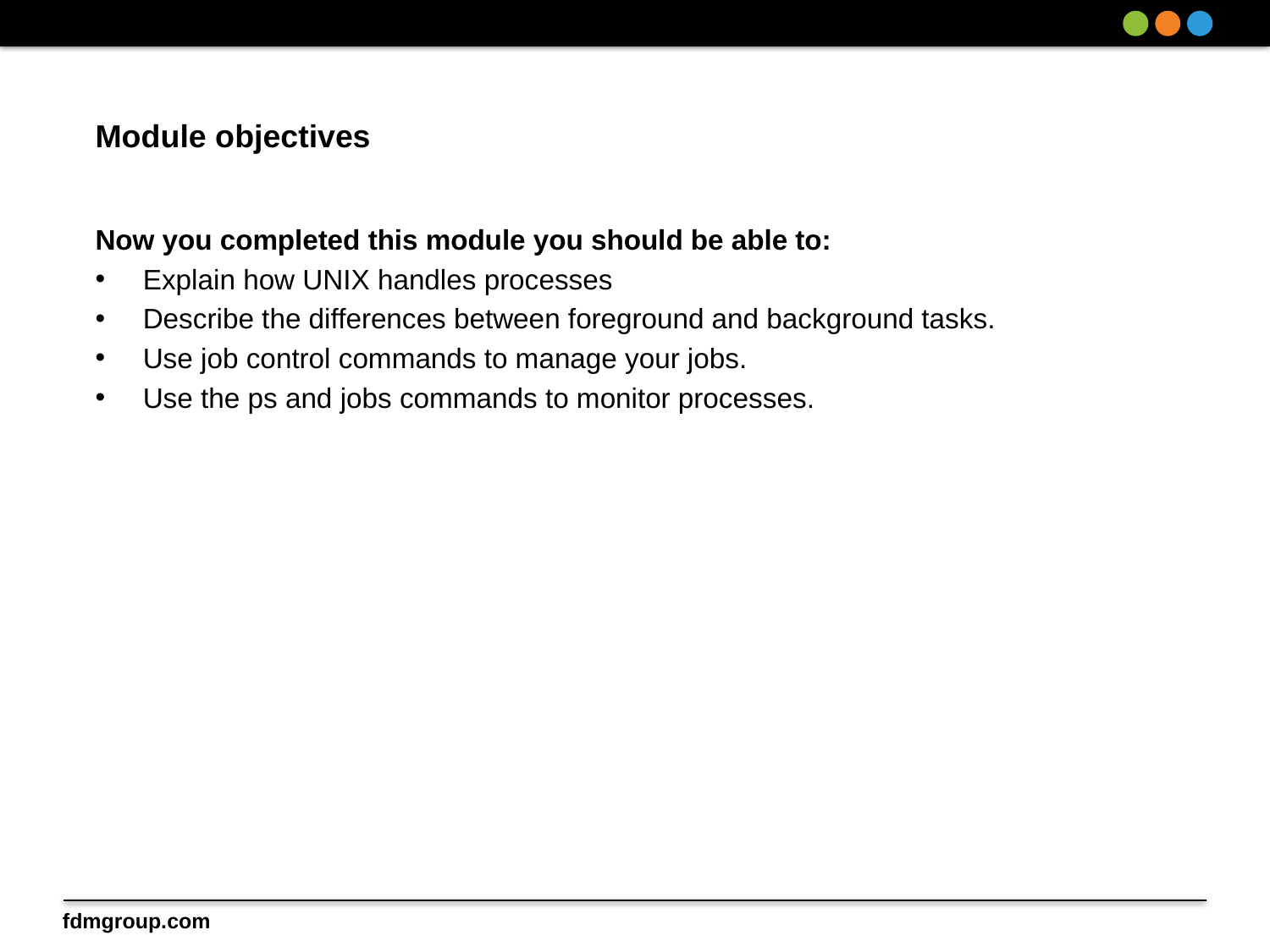

# Module objectives
Now you completed this module you should be able to:
Explain how UNIX handles processes
Describe the differences between foreground and background tasks.
Use job control commands to manage your jobs.
Use the ps and jobs commands to monitor processes.